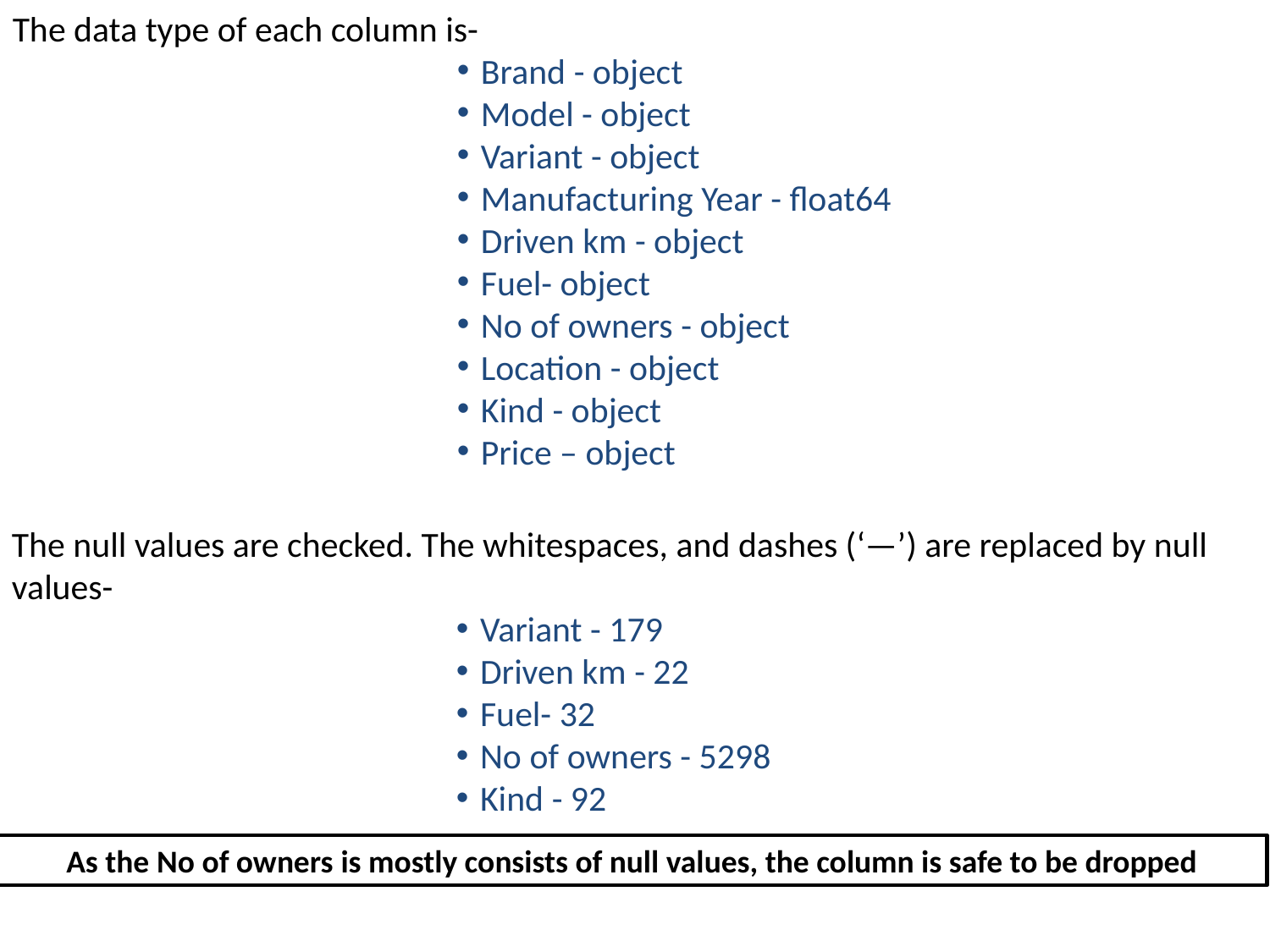

The data type of each column is-
Brand - object
Model - object
Variant - object
Manufacturing Year - float64
Driven km - object
Fuel- object
No of owners - object
Location - object
Kind - object
Price – object
The null values are checked. The whitespaces, and dashes (‘—’) are replaced by null values-
Variant - 179
Driven km - 22
Fuel- 32
No of owners - 5298
Kind - 92
As the No of owners is mostly consists of null values, the column is safe to be dropped